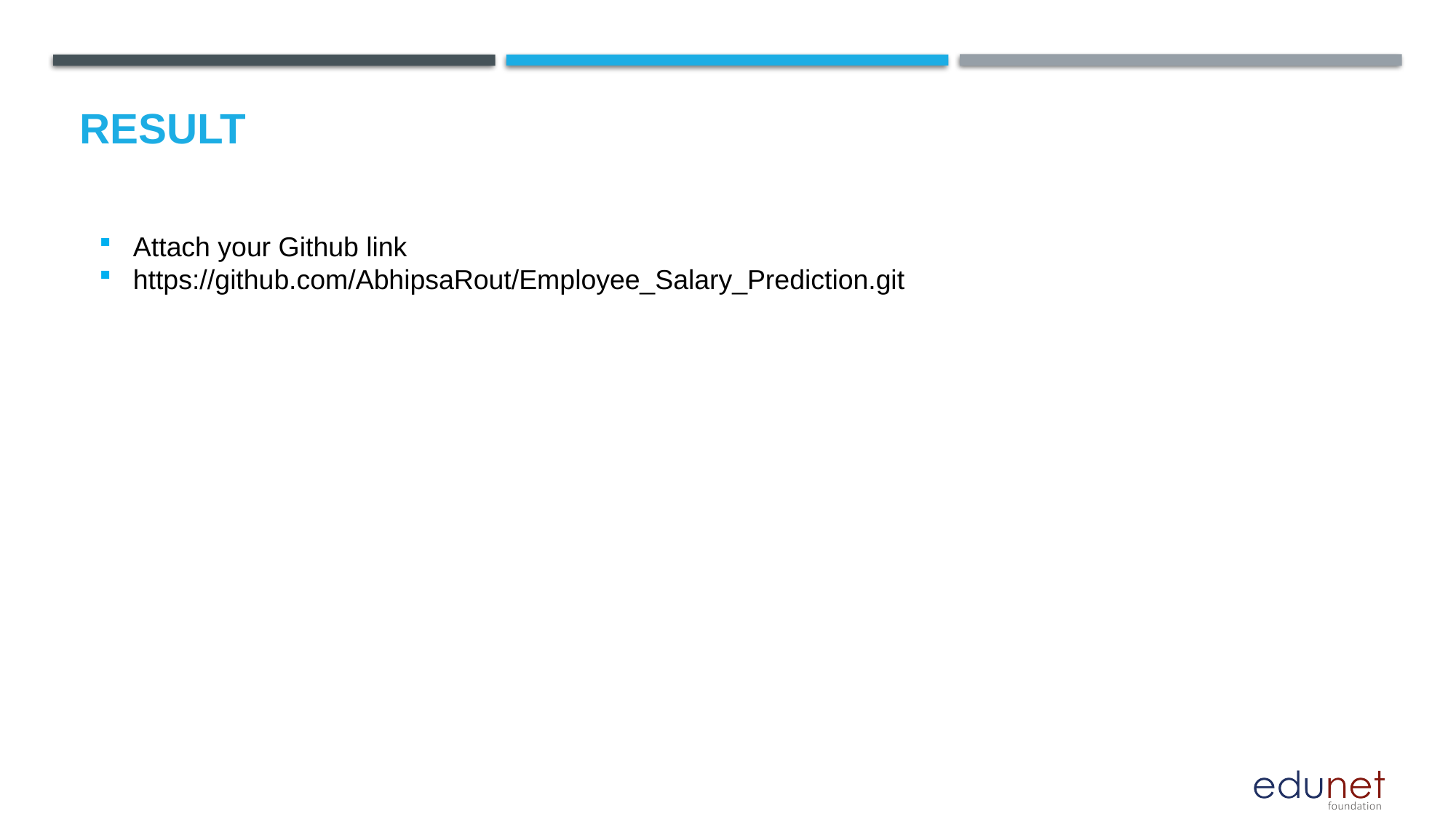

# Result
Attach your Github link
https://github.com/AbhipsaRout/Employee_Salary_Prediction.git